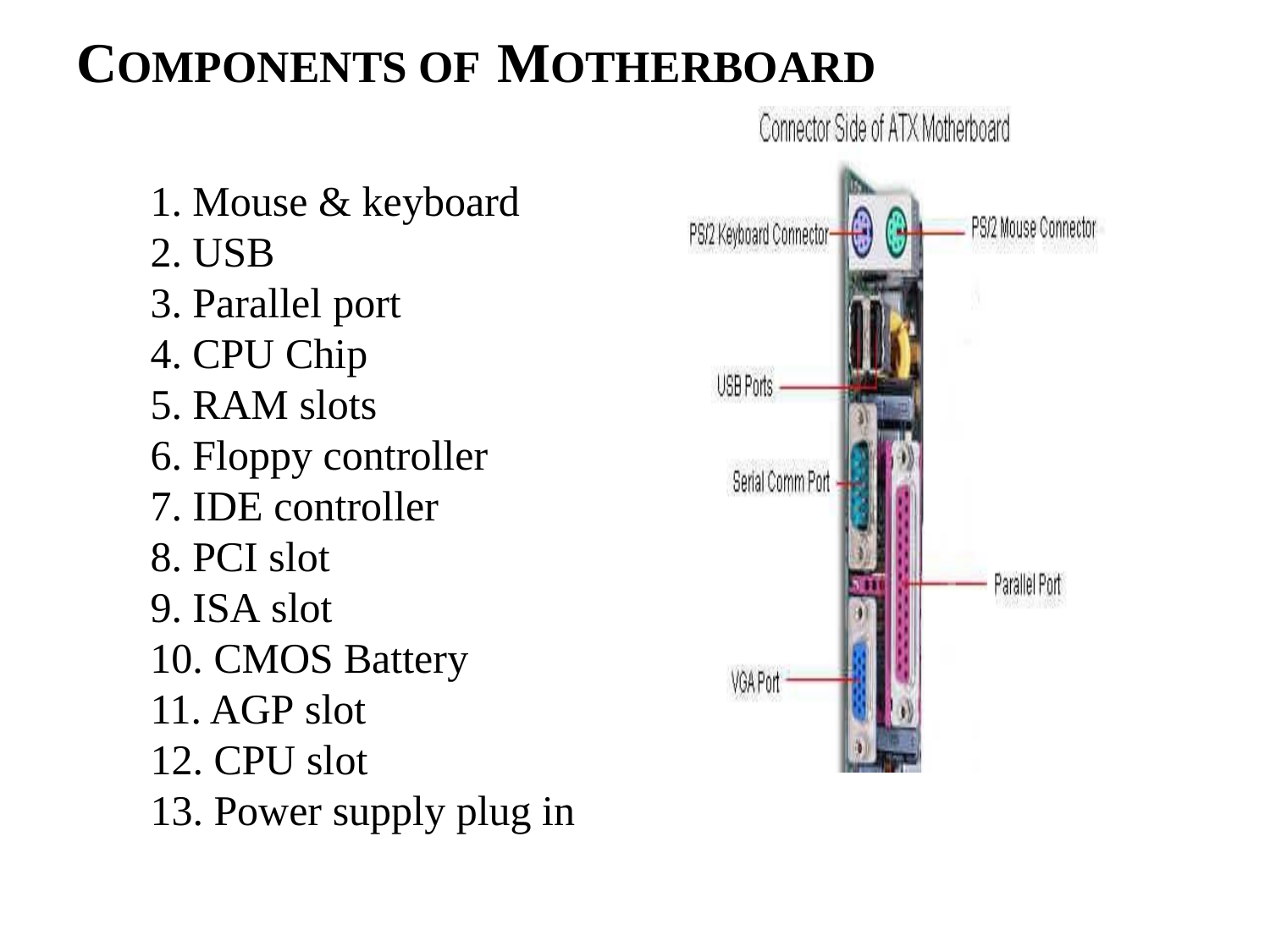

# COMPONENTS OF MOTHERBOARD

Mouse & keyboard
USB
Parallel port
CPU Chip
RAM slots
Floppy controller
IDE controller
PCI slot
ISA slot
CMOS Battery
AGP slot
CPU slot
Power supply plug in
29